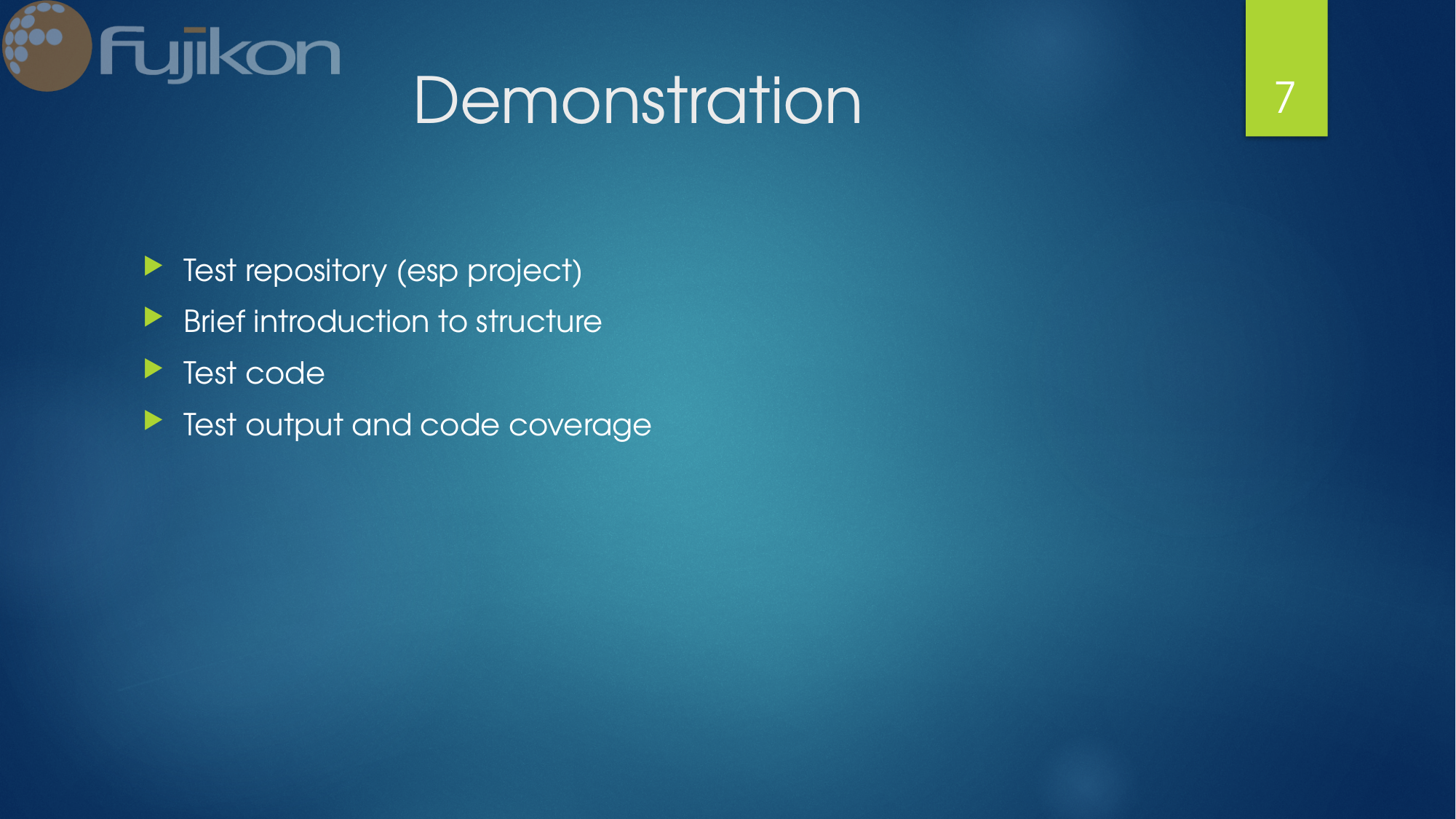

7
# Demonstration
Test repository (esp project)
Brief introduction to structure
Test code
Test output and code coverage